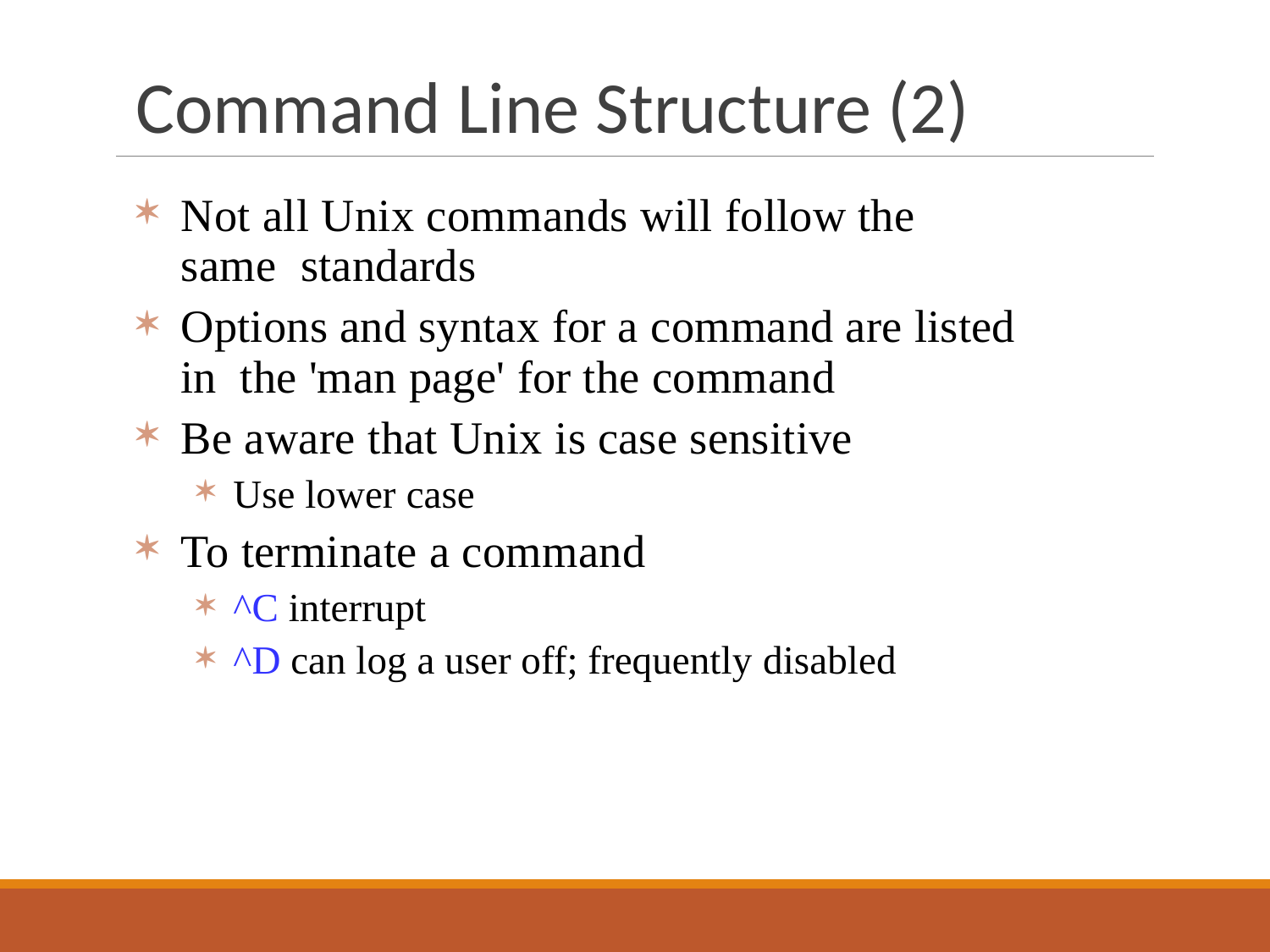

# Command Line Structure (2)
Not all Unix commands will follow the same  standards
Options and syntax for a command are listed in  the 'man page' for the command
Be aware that Unix is case sensitive
Use lower case
To terminate a command
^C interrupt
^D can log a user off; frequently disabled

15